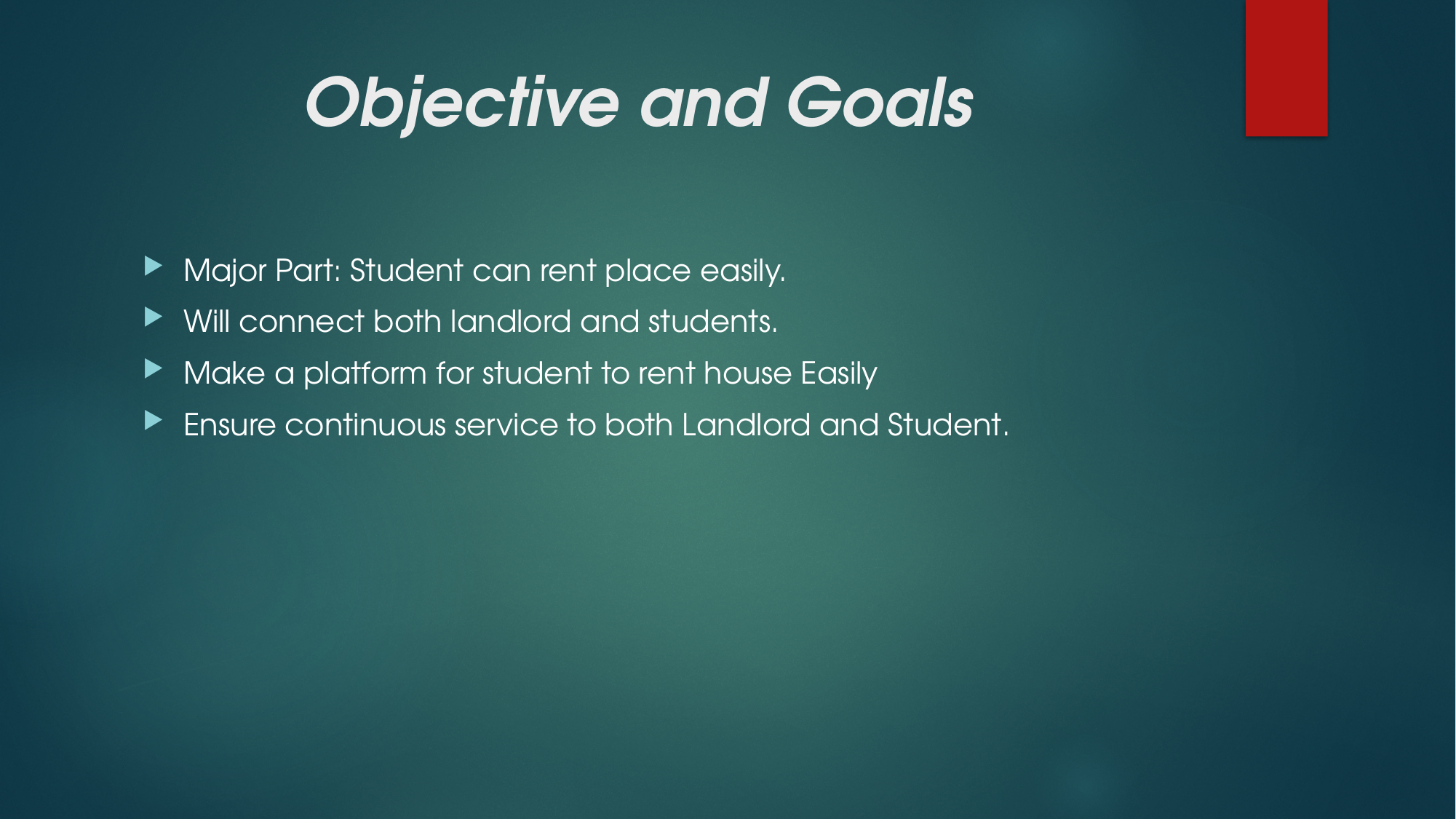

# Objective and Goals
Major Part: Student can rent place easily.
Will connect both landlord and students.
Make a platform for student to rent house Easily
Ensure continuous service to both Landlord and Student.